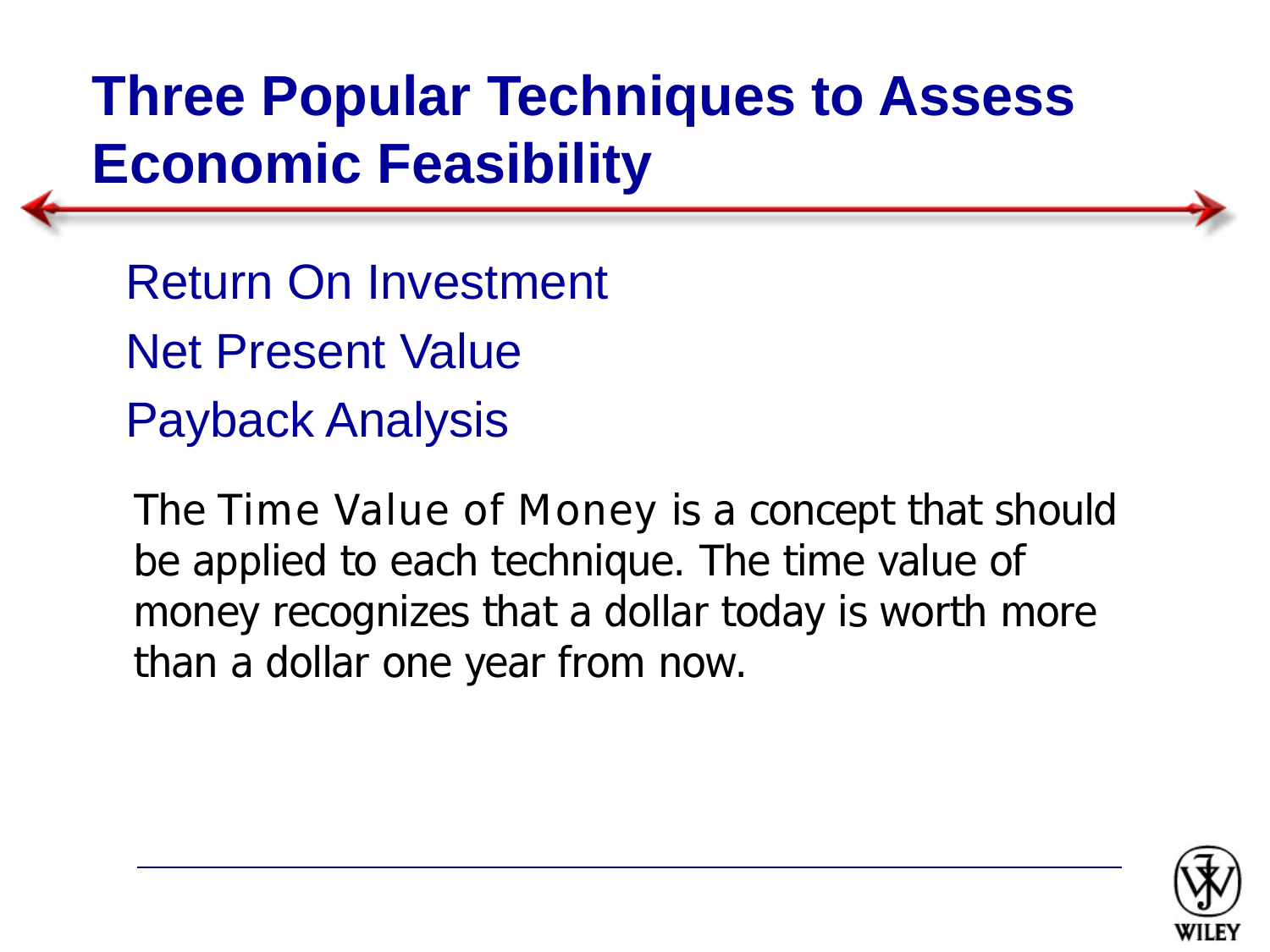

# Three Popular Techniques to Assess Economic Feasibility
Return On Investment
Net Present Value
Payback Analysis

The Time Value of Money is a concept that should be applied to each technique. The time value of money recognizes that a dollar today is worth more than a dollar one year from now.